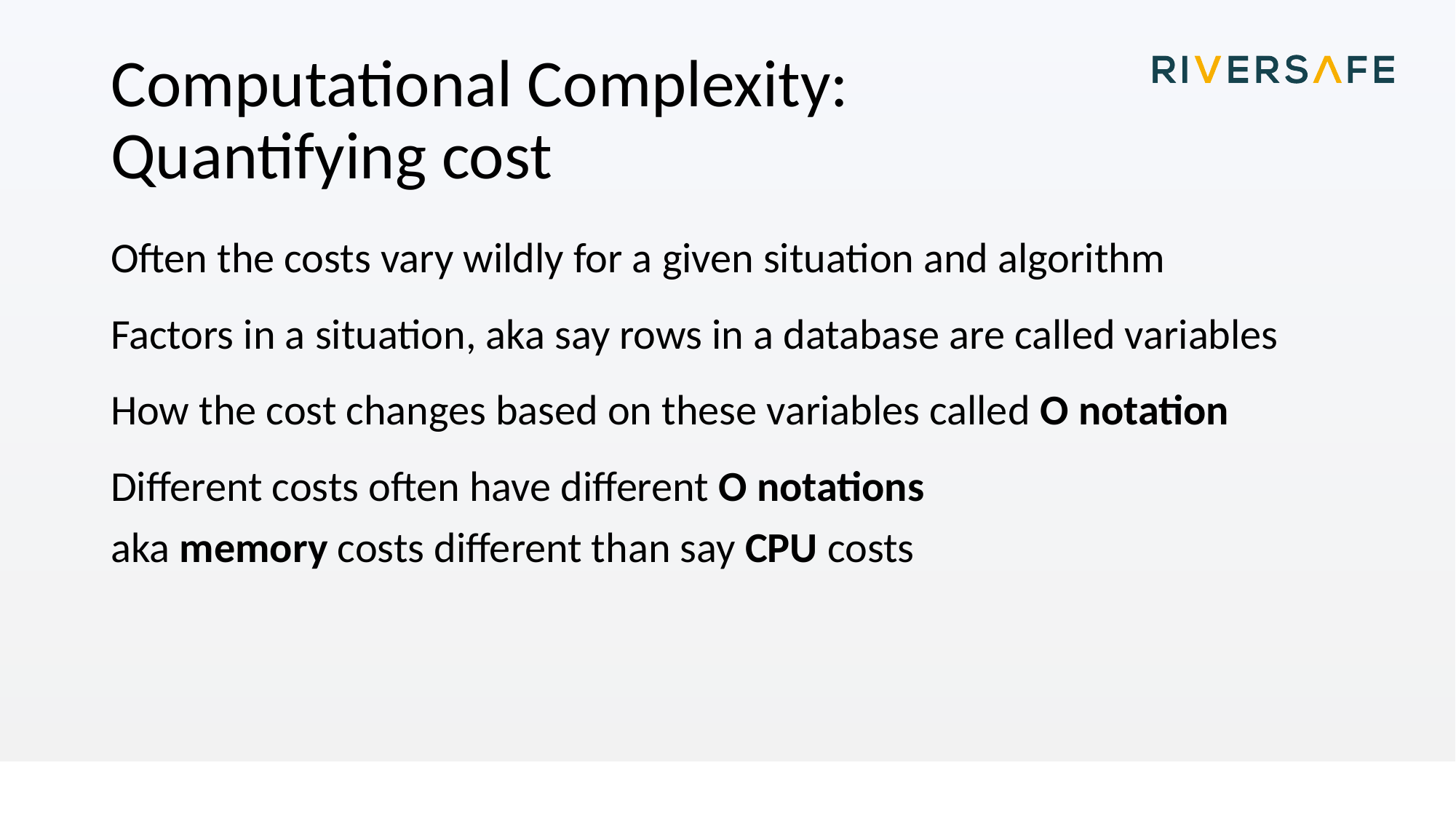

# Computational Complexity: Quantifying cost

Often the costs vary wildly for a given situation and algorithm
Factors in a situation, aka say rows in a database are called variables
How the cost changes based on these variables called O notation
Different costs often have different O notations
aka memory costs different than say CPU costs